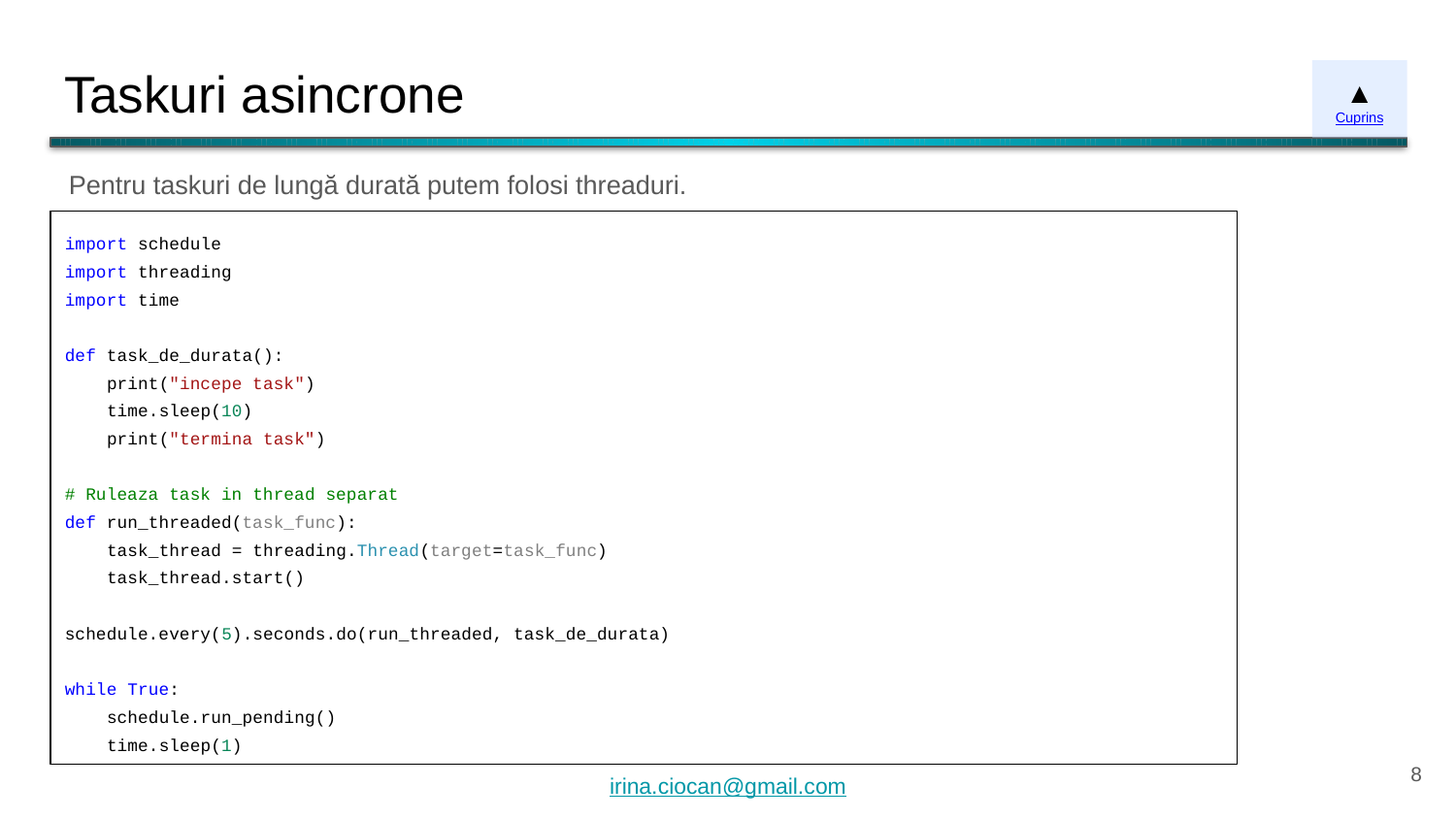

# Taskuri asincrone
▲
Cuprins

Pentru taskuri de lungă durată putem folosi threaduri.
import schedule
import threading
import time

def task_de_durata():
    print("incepe task")
    time.sleep(10)
    print("termina task")

# Ruleaza task in thread separat
def run_threaded(task_func):
    task_thread = threading.Thread(target=task_func)
    task_thread.start()

schedule.every(5).seconds.do(run_threaded, task_de_durata)

while True:
    schedule.run_pending()
    time.sleep(1)

8
irina.ciocan@gmail.com